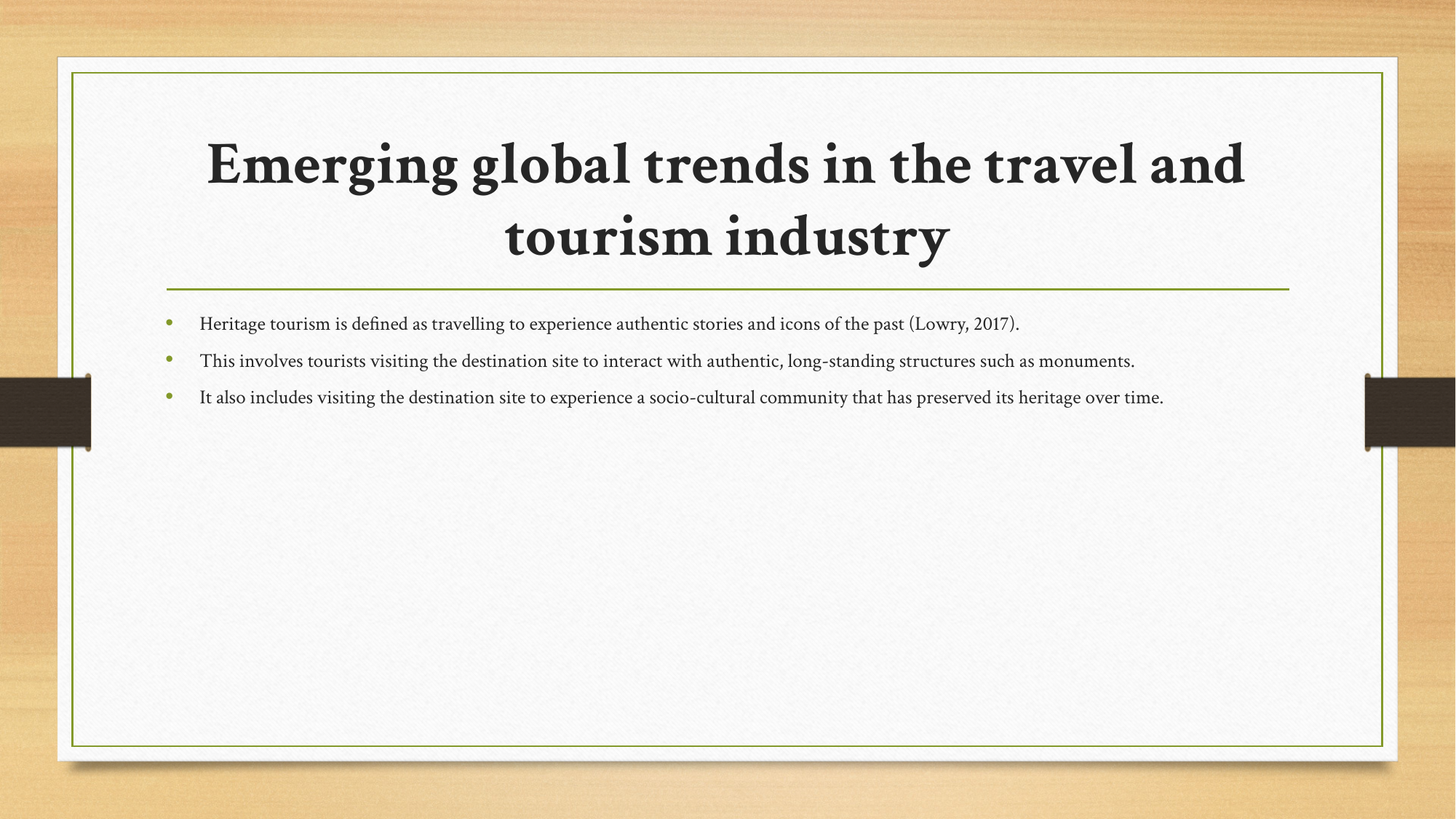

# Emerging global trends in the travel and tourism industry
Heritage tourism is defined as travelling to experience authentic stories and icons of the past (Lowry, 2017).
This involves tourists visiting the destination site to interact with authentic, long-standing structures such as monuments.
It also includes visiting the destination site to experience a socio-cultural community that has preserved its heritage over time.